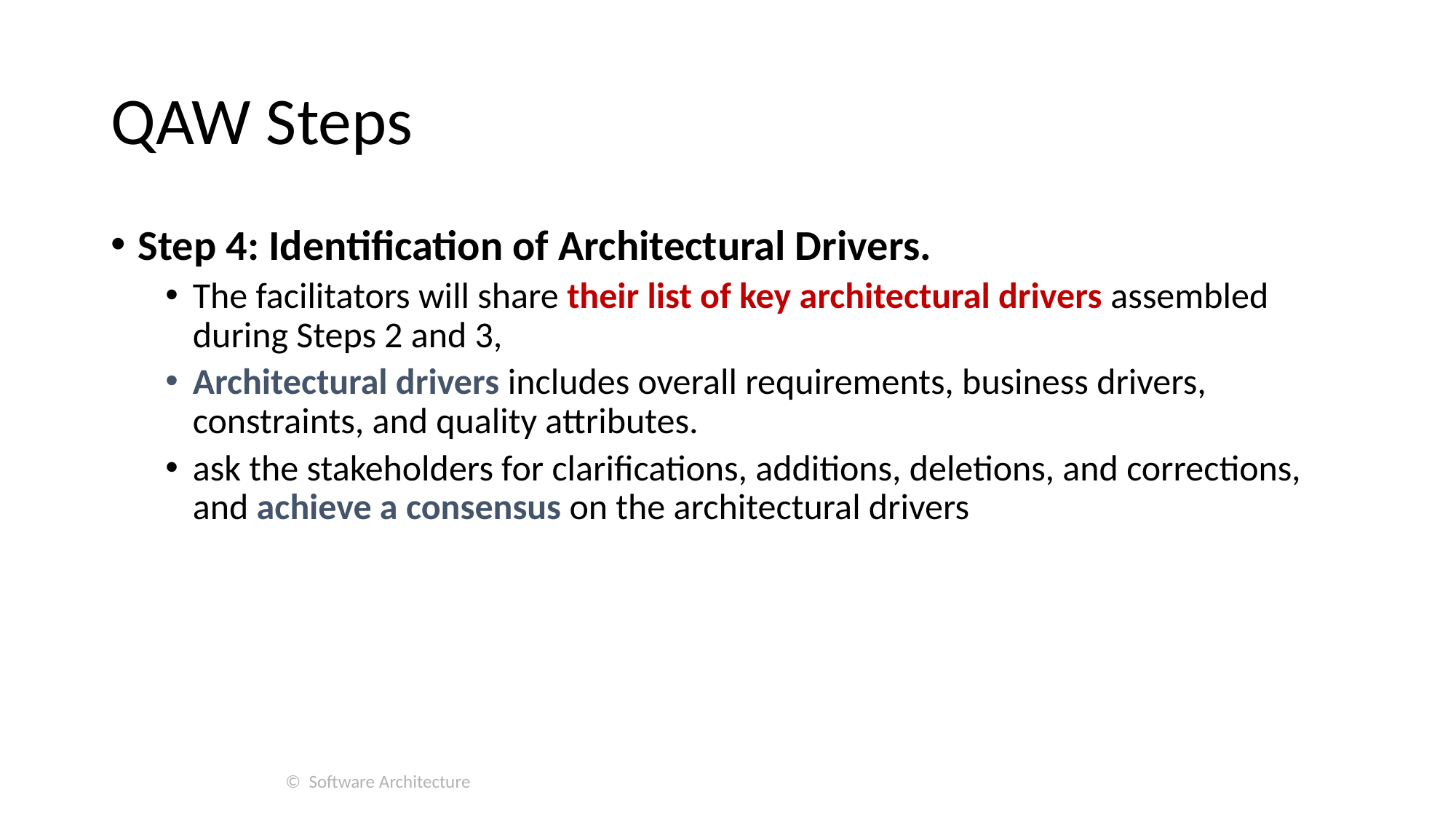

# QAW Steps
Step 4: Identification of Architectural Drivers.
The facilitators will share their list of key architectural drivers assembled during Steps 2 and 3,
Architectural drivers includes overall requirements, business drivers, constraints, and quality attributes.
ask the stakeholders for clarifications, additions, deletions, and corrections, and achieve a consensus on the architectural drivers

©  Software Architecture